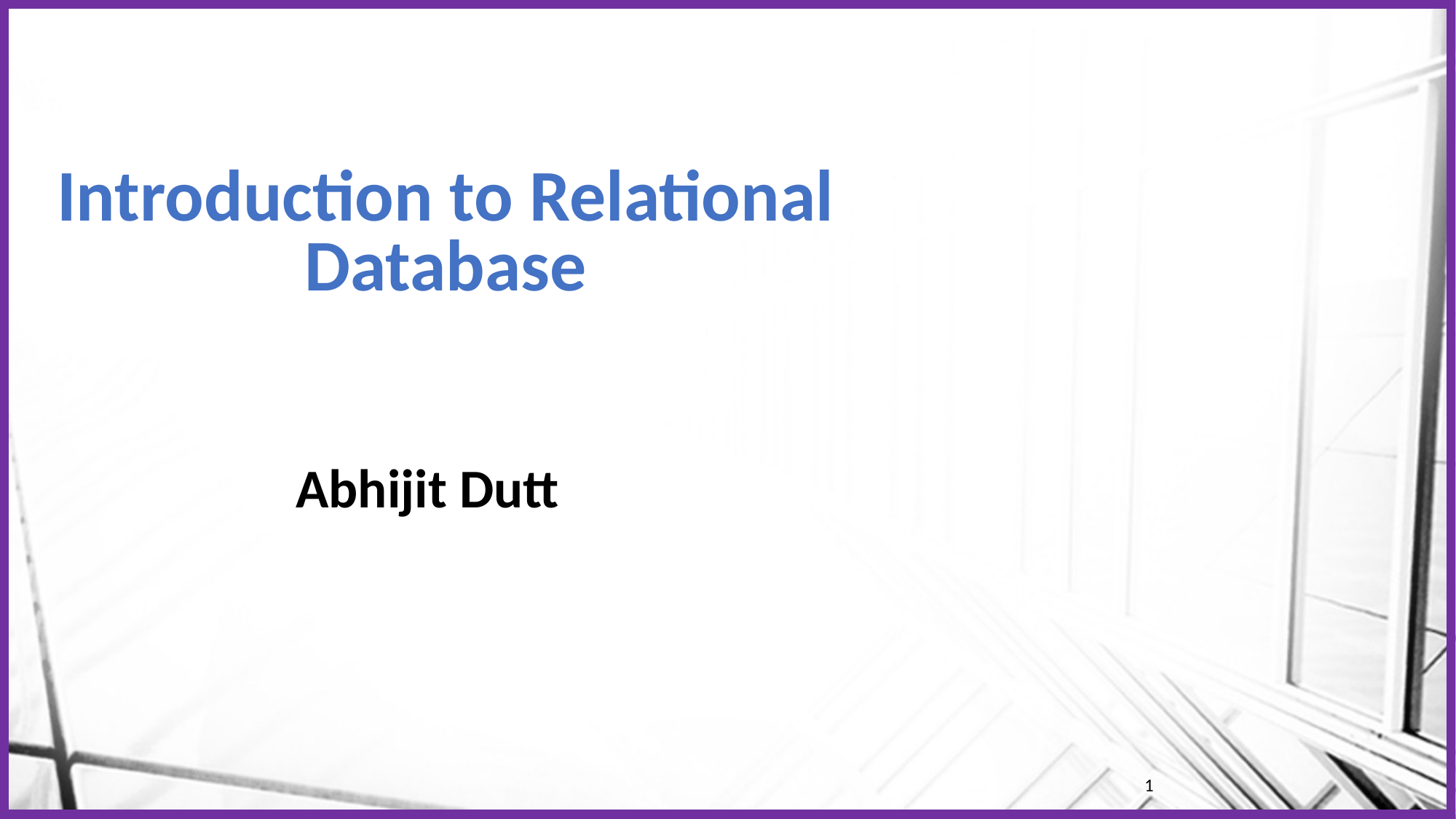

# Introduction to Relational Database
Abhijit Dutt

1